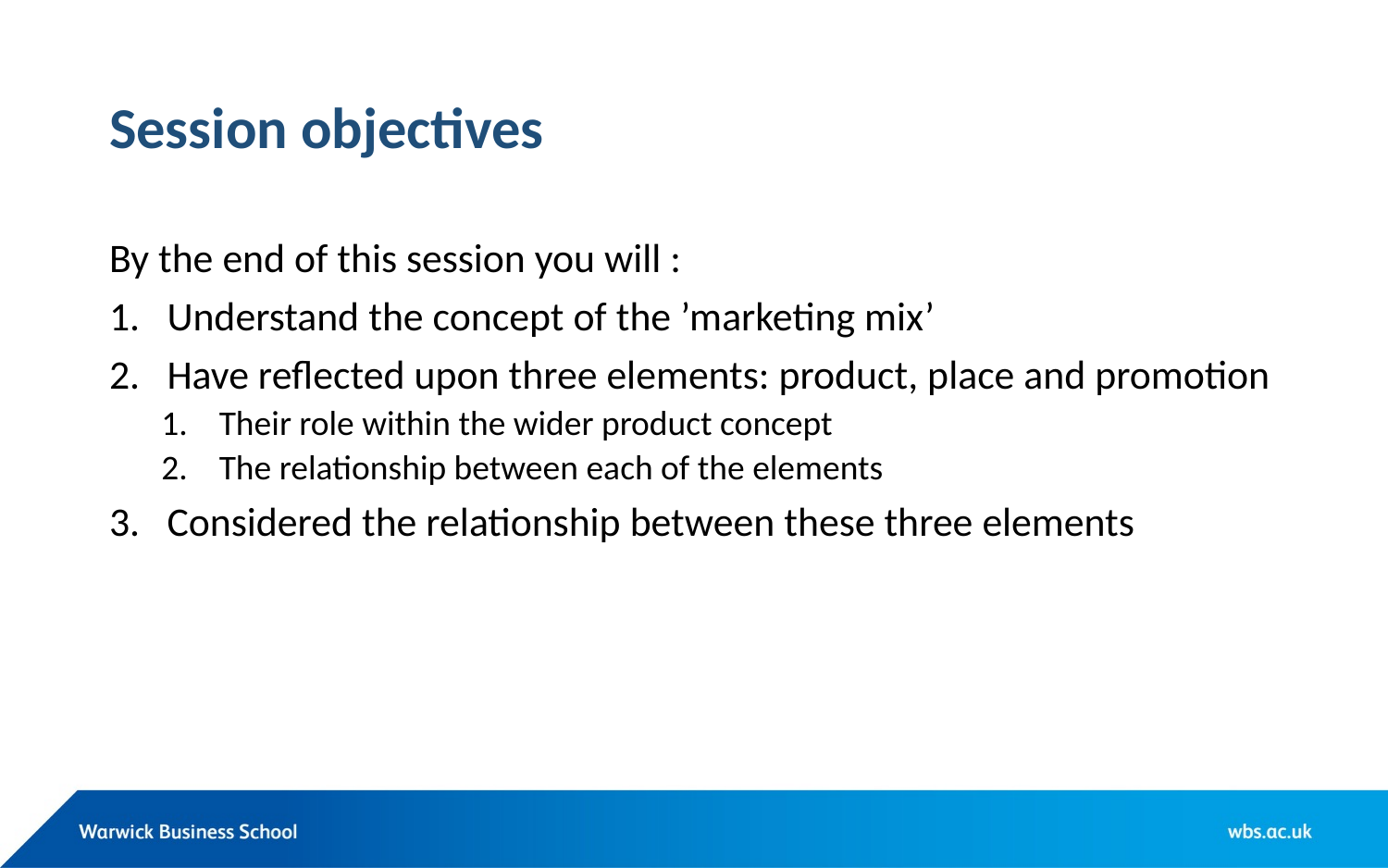

# Session objectives
By the end of this session you will :
Understand the concept of the ’marketing mix’
Have reflected upon three elements: product, place and promotion
Their role within the wider product concept
The relationship between each of the elements
Considered the relationship between these three elements